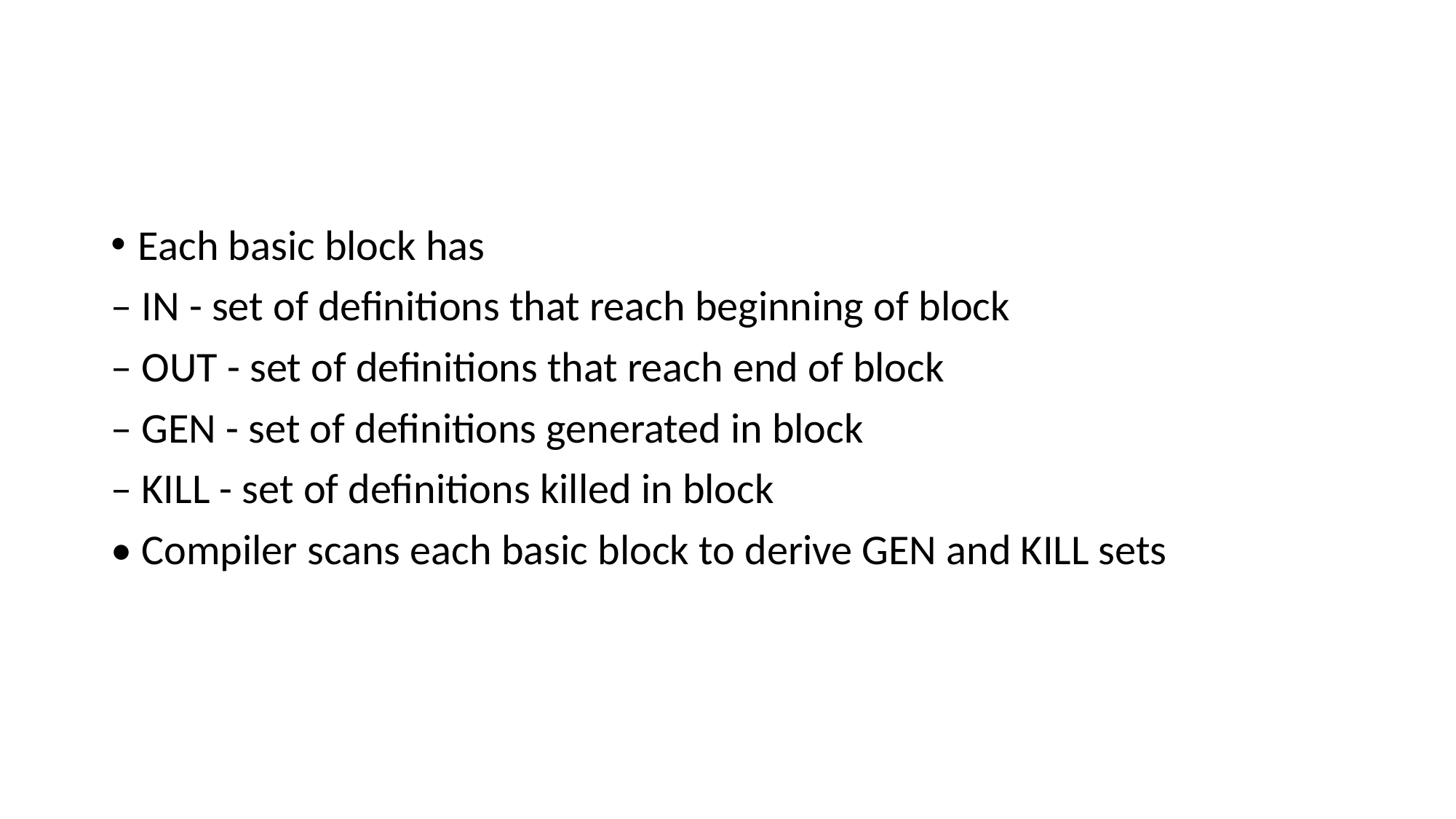

#
Each basic block has
– IN - set of definitions that reach beginning of block
– OUT - set of definitions that reach end of block
– GEN - set of definitions generated in block
– KILL - set of definitions killed in block
• Compiler scans each basic block to derive GEN and KILL sets